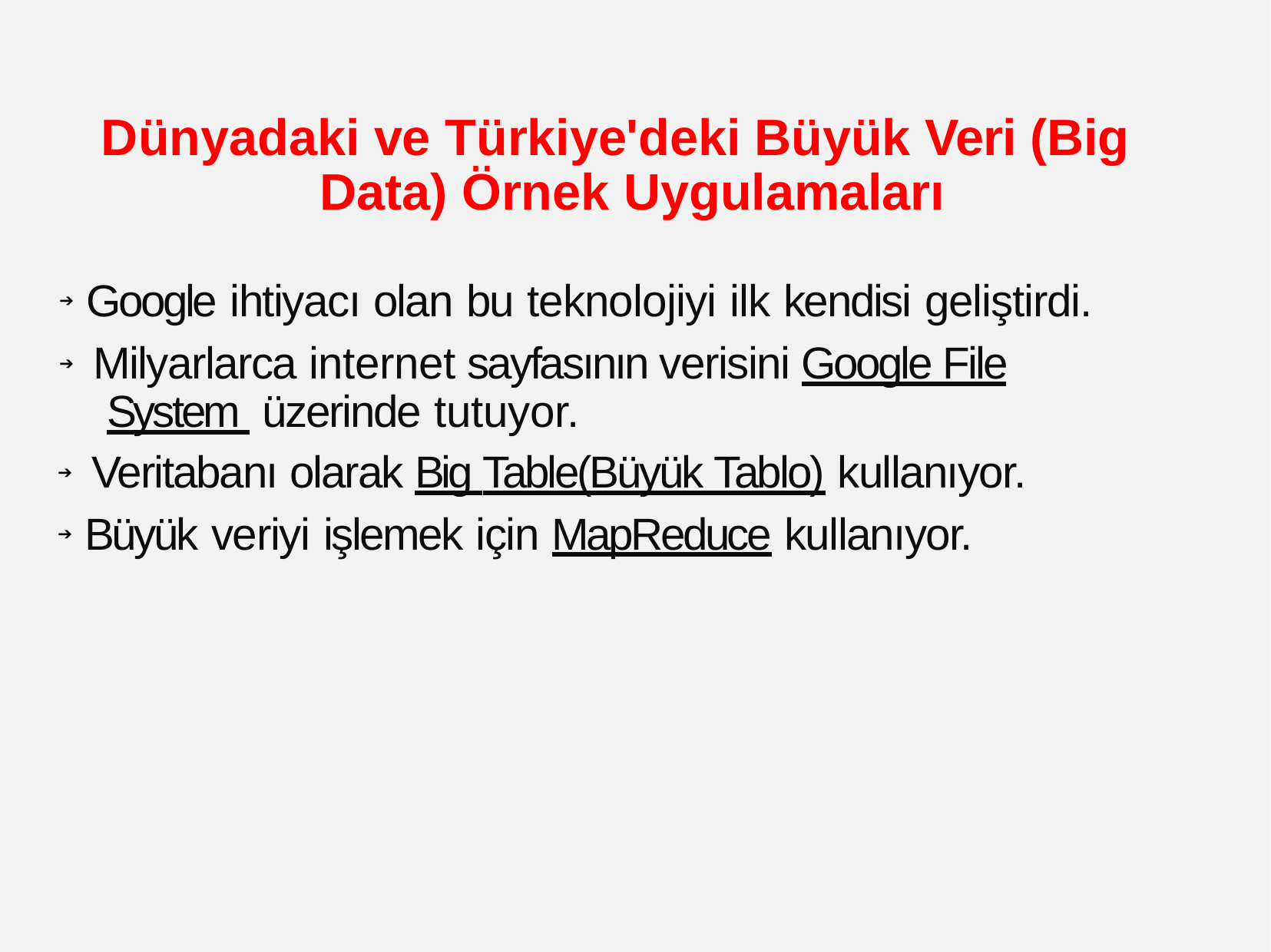

# Dünyadaki ve Türkiye'deki Büyük Veri (Big  Data) Örnek Uygulamaları
➔ Google ihtiyacı olan bu teknolojiyi ilk kendisi geliştirdi.
➔ Milyarlarca internet sayfasının verisini Google File System  üzerinde tutuyor.
➔ Veritabanı olarak Big Table(Büyük Tablo) kullanıyor.
➔ Büyük veriyi işlemek için MapReduce kullanıyor.